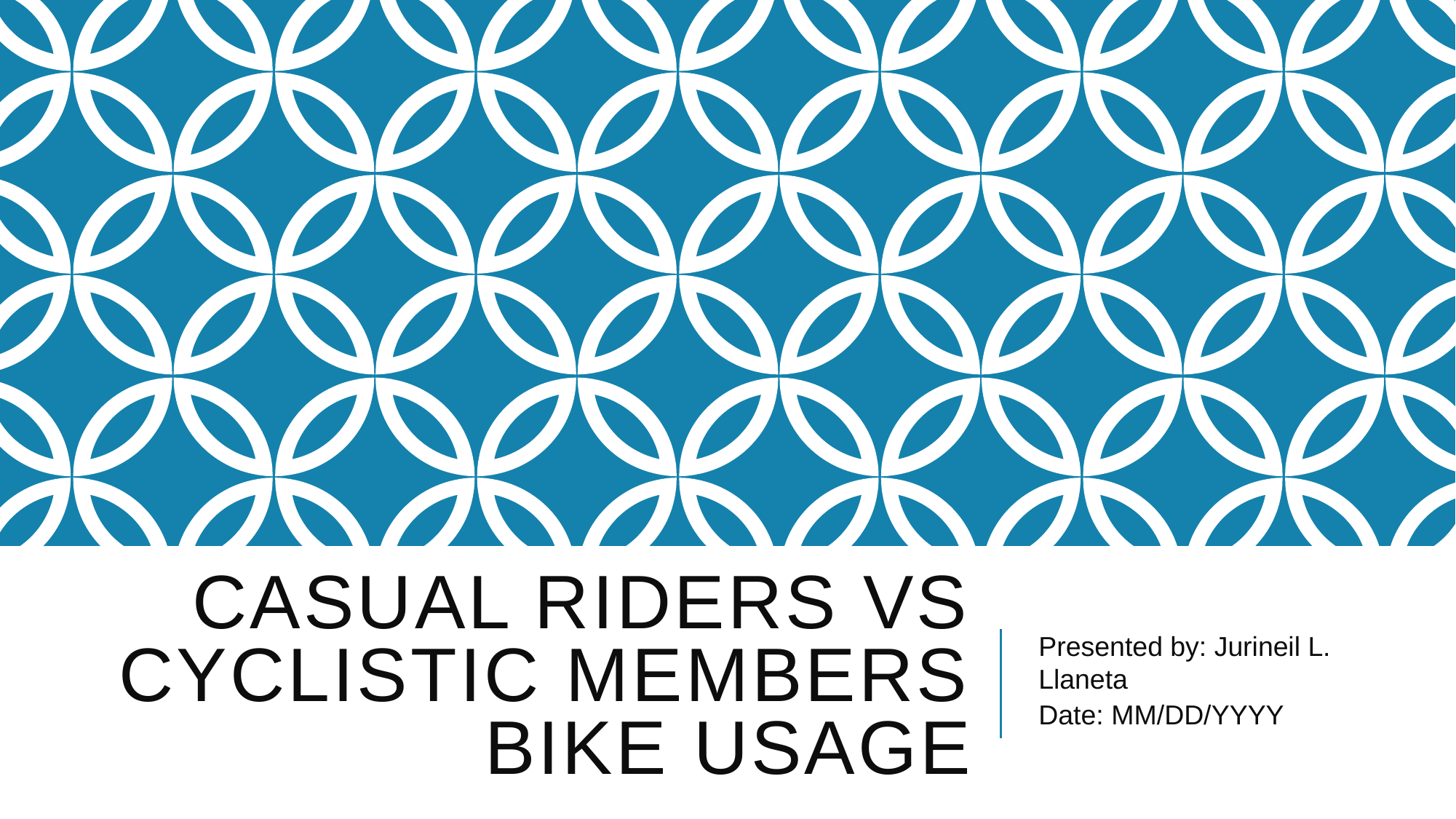

# Casual riders vs cyclistic members bike usage
Presented by: Jurineil L. Llaneta
Date: MM/DD/YYYY